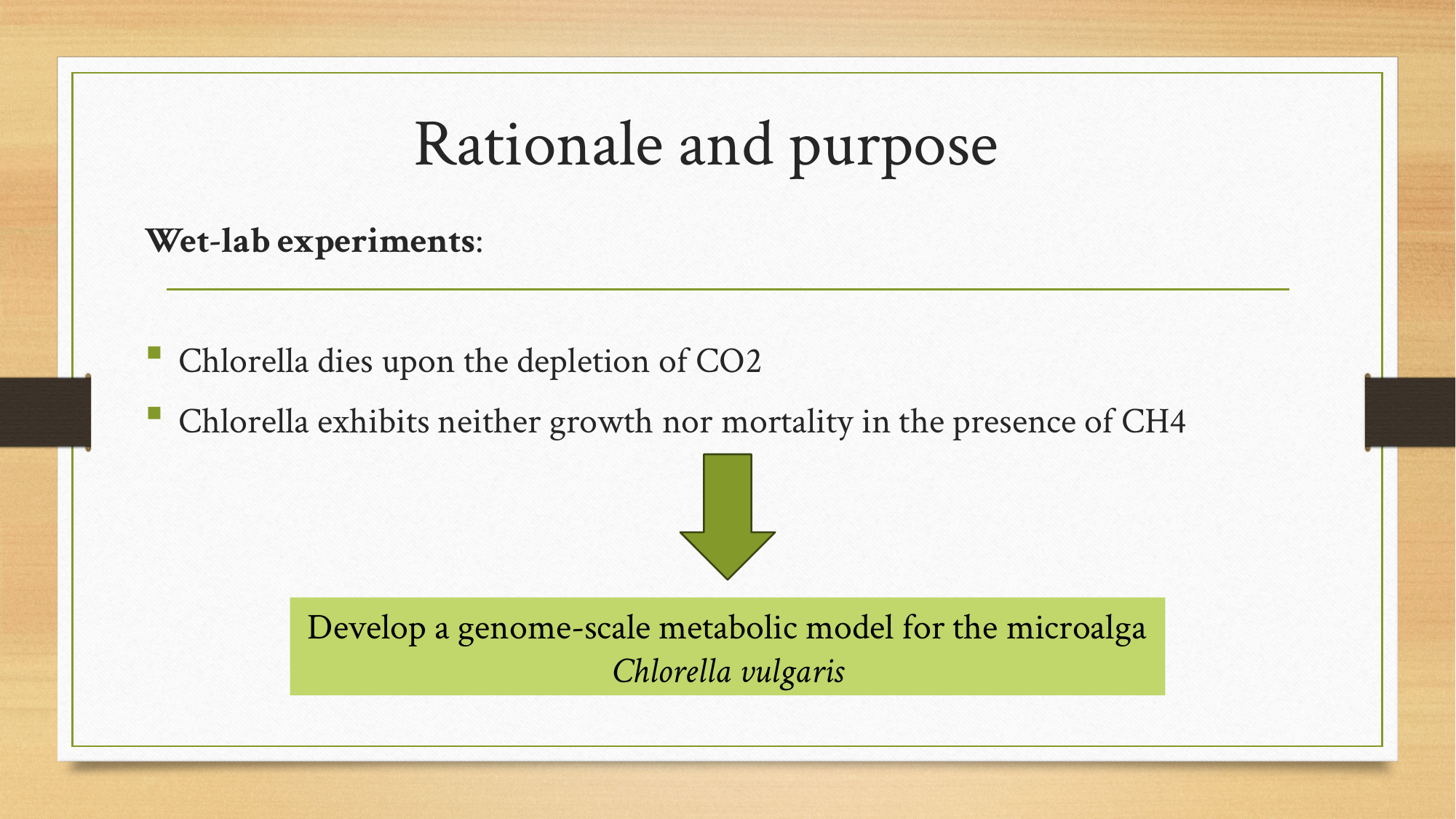

# Rationale and purpose
Wet-lab experiments:

Chlorella dies upon the depletion of CO2
Chlorella exhibits neither growth nor mortality in the presence of CH4

Develop a genome-scale metabolic model for the microalga Chlorella vulgaris